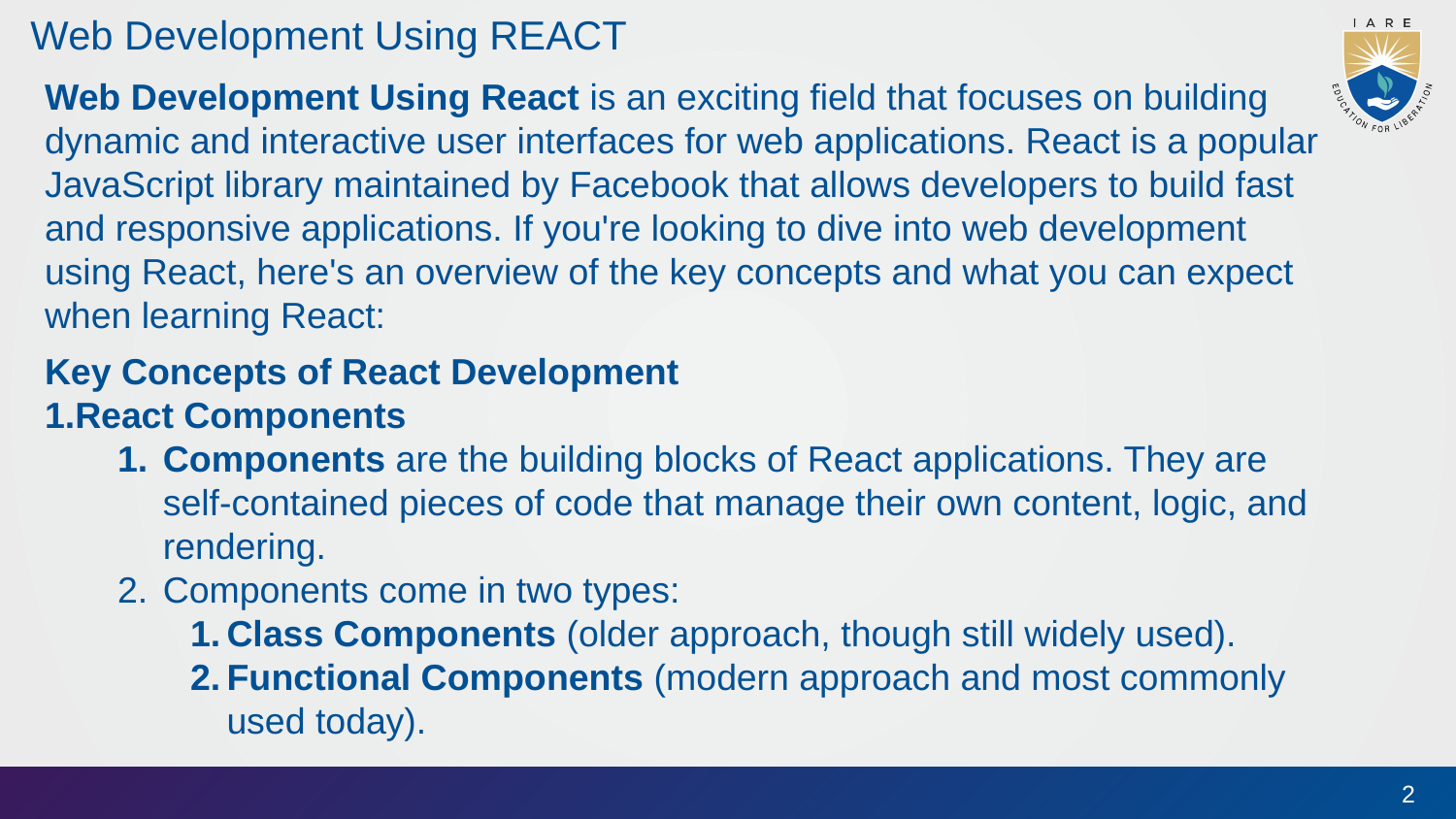

# Web Development Using REACT
Web Development Using React is an exciting field that focuses on building dynamic and interactive user interfaces for web applications. React is a popular JavaScript library maintained by Facebook that allows developers to build fast and responsive applications. If you're looking to dive into web development using React, here's an overview of the key concepts and what you can expect when learning React:
Key Concepts of React Development
React Components
Components are the building blocks of React applications. They are self-contained pieces of code that manage their own content, logic, and rendering.
Components come in two types:
Class Components (older approach, though still widely used).
Functional Components (modern approach and most commonly used today).
2